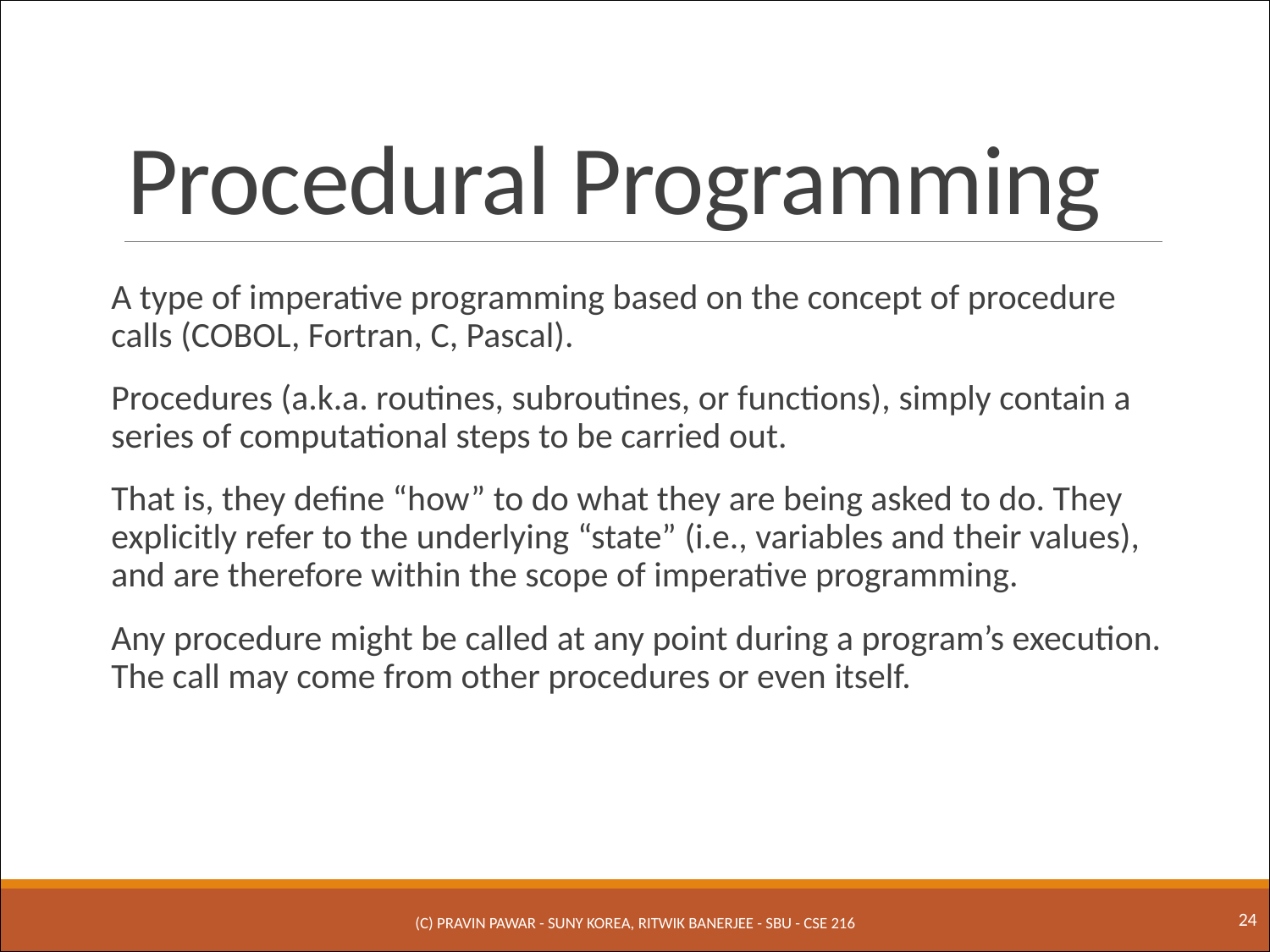

# Procedural Programming
A type of imperative programming based on the concept of procedure calls (COBOL, Fortran, C, Pascal).
Procedures (a.k.a. routines, subroutines, or functions), simply contain a series of computational steps to be carried out.
That is, they define “how” to do what they are being asked to do. They explicitly refer to the underlying “state” (i.e., variables and their values), and are therefore within the scope of imperative programming.
Any procedure might be called at any point during a program’s execution. The call may come from other procedures or even itself.

24
(c) Pravin Pawar - SUNY Korea, Ritwik Banerjee - SBU - CSE 216